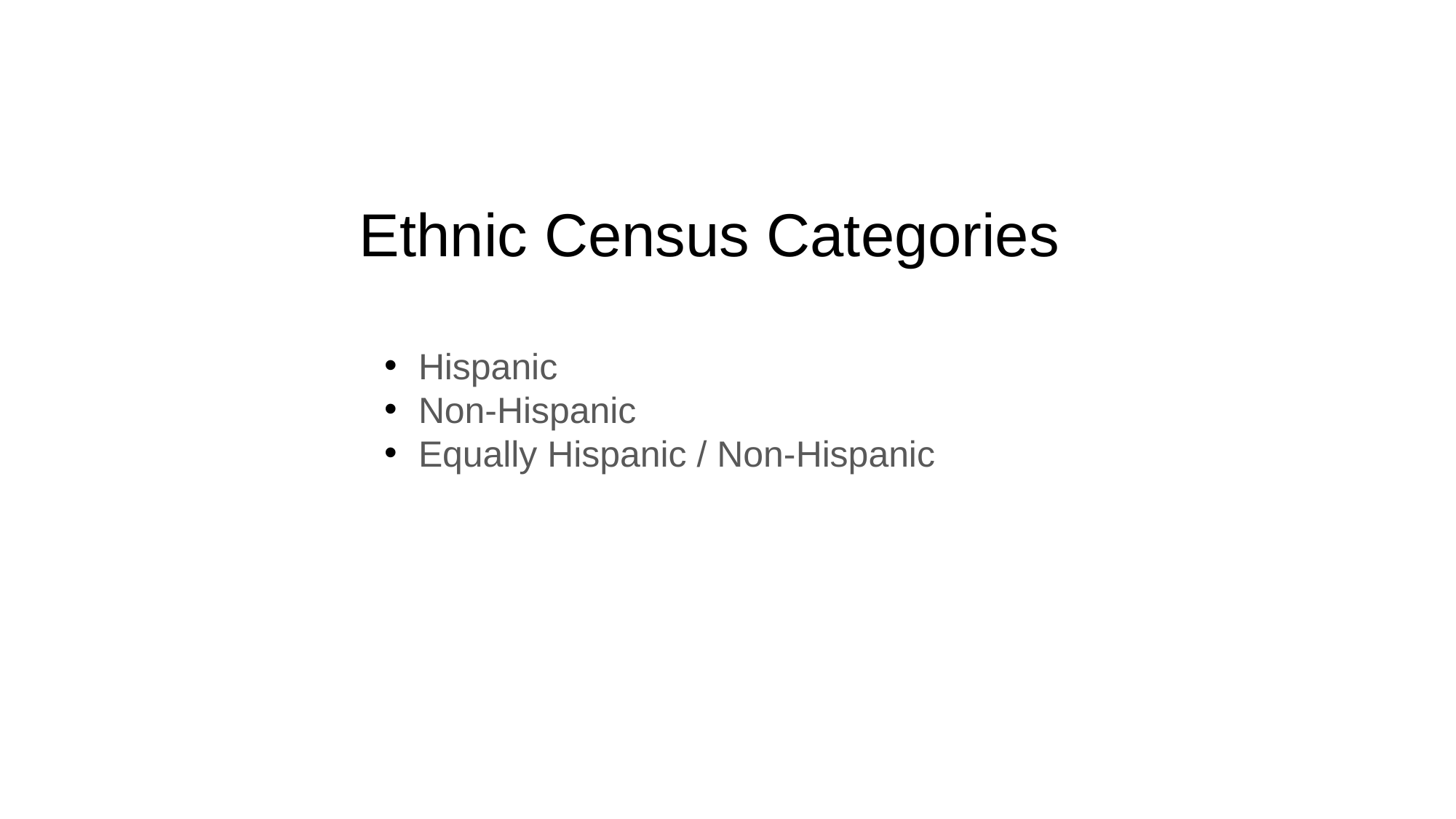

Ethnic Census Categories
Hispanic
Non-Hispanic
Equally Hispanic / Non-Hispanic